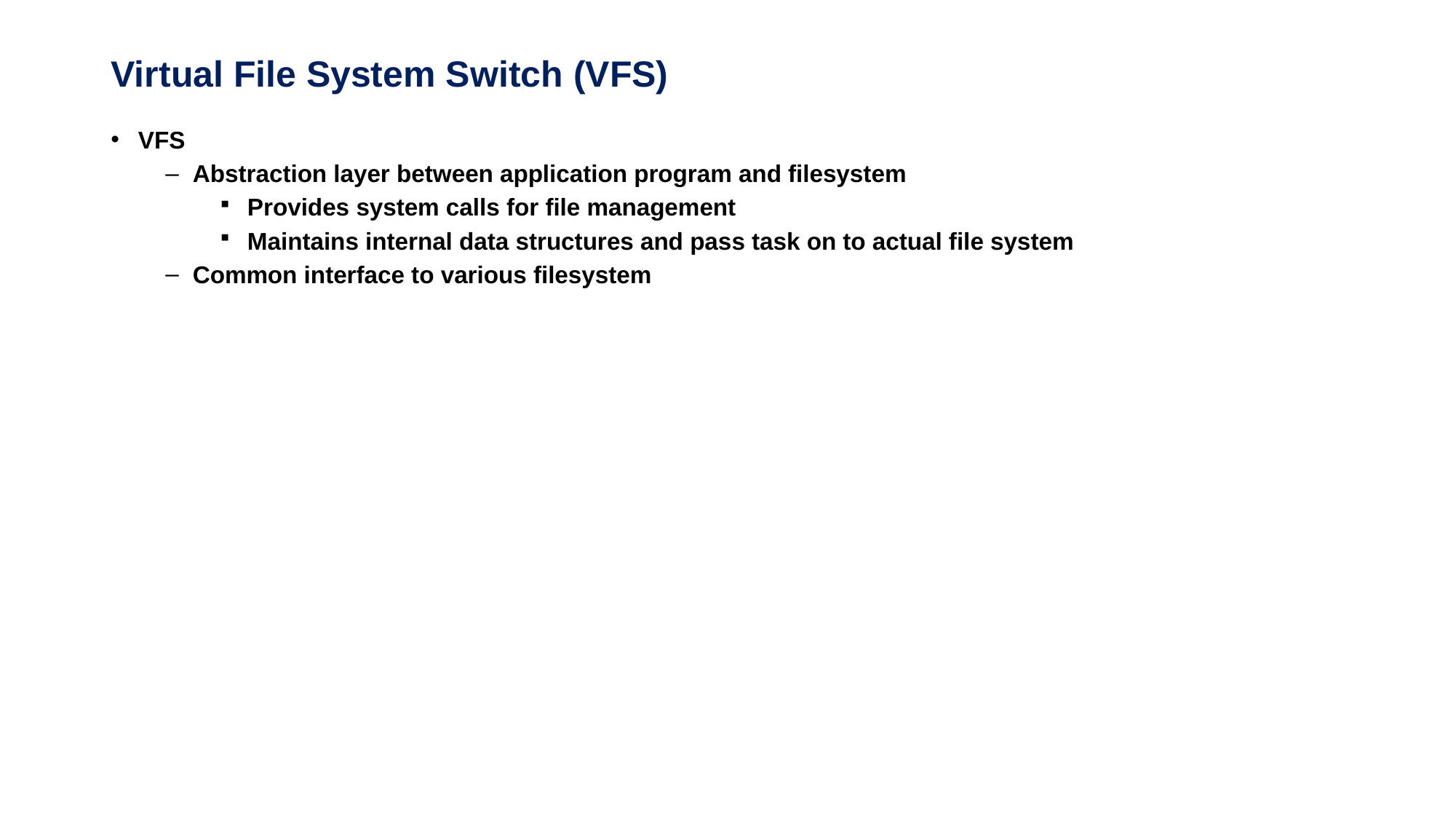

# Virtual File System Switch (VFS)
VFS
Abstraction layer between application program and filesystem
Provides system calls for file management
Maintains internal data structures and pass task on to actual file system
Common interface to various filesystem